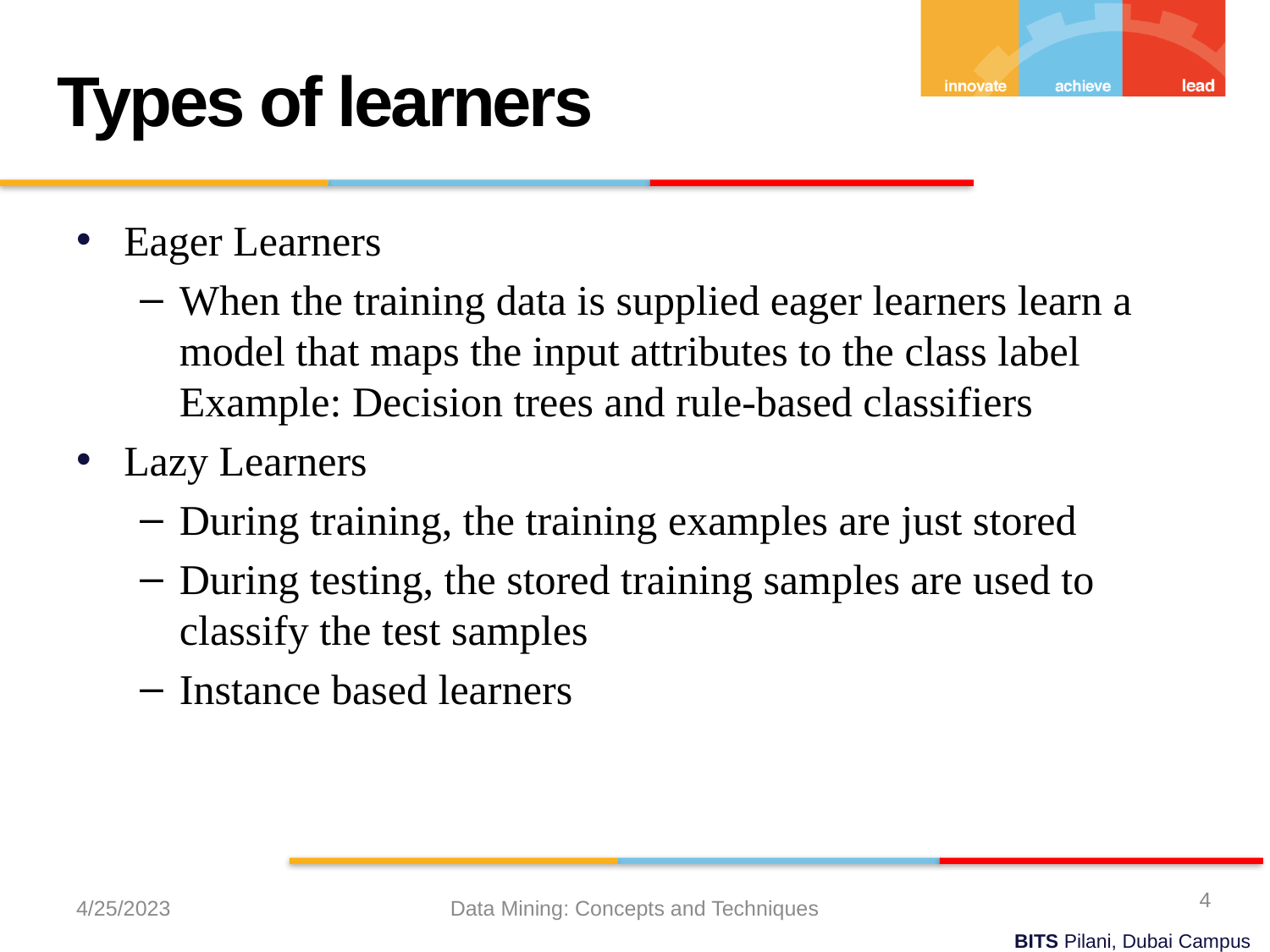

Types of learners
Eager Learners
When the training data is supplied eager learners learn a model that maps the input attributes to the class label Example: Decision trees and rule-based classifiers
Lazy Learners
During training, the training examples are just stored
During testing, the stored training samples are used to classify the test samples
Instance based learners

4
4/25/2023
Data Mining: Concepts and Techniques